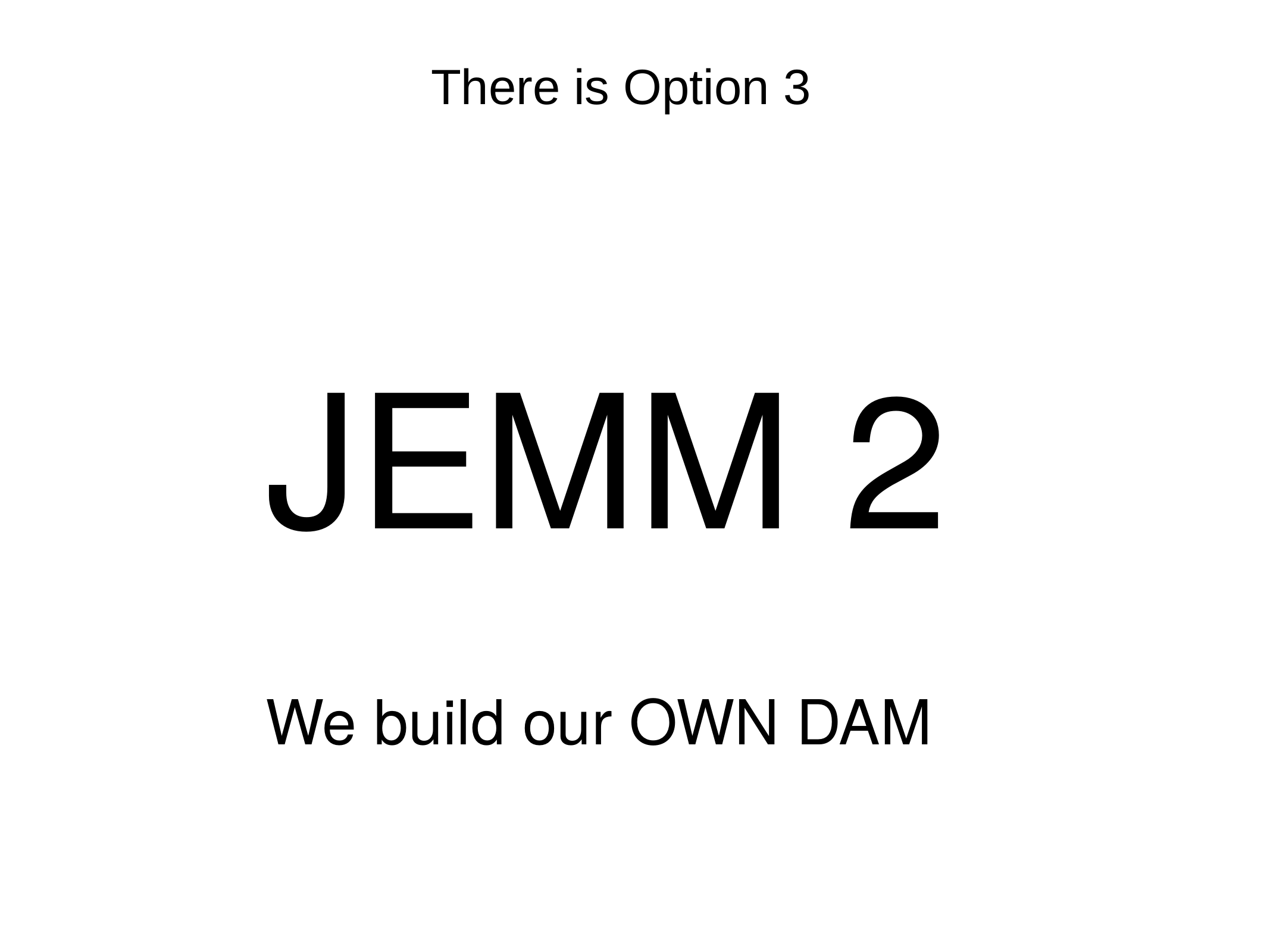

There is Option 3
JEMM 2
We build our OWN DAM